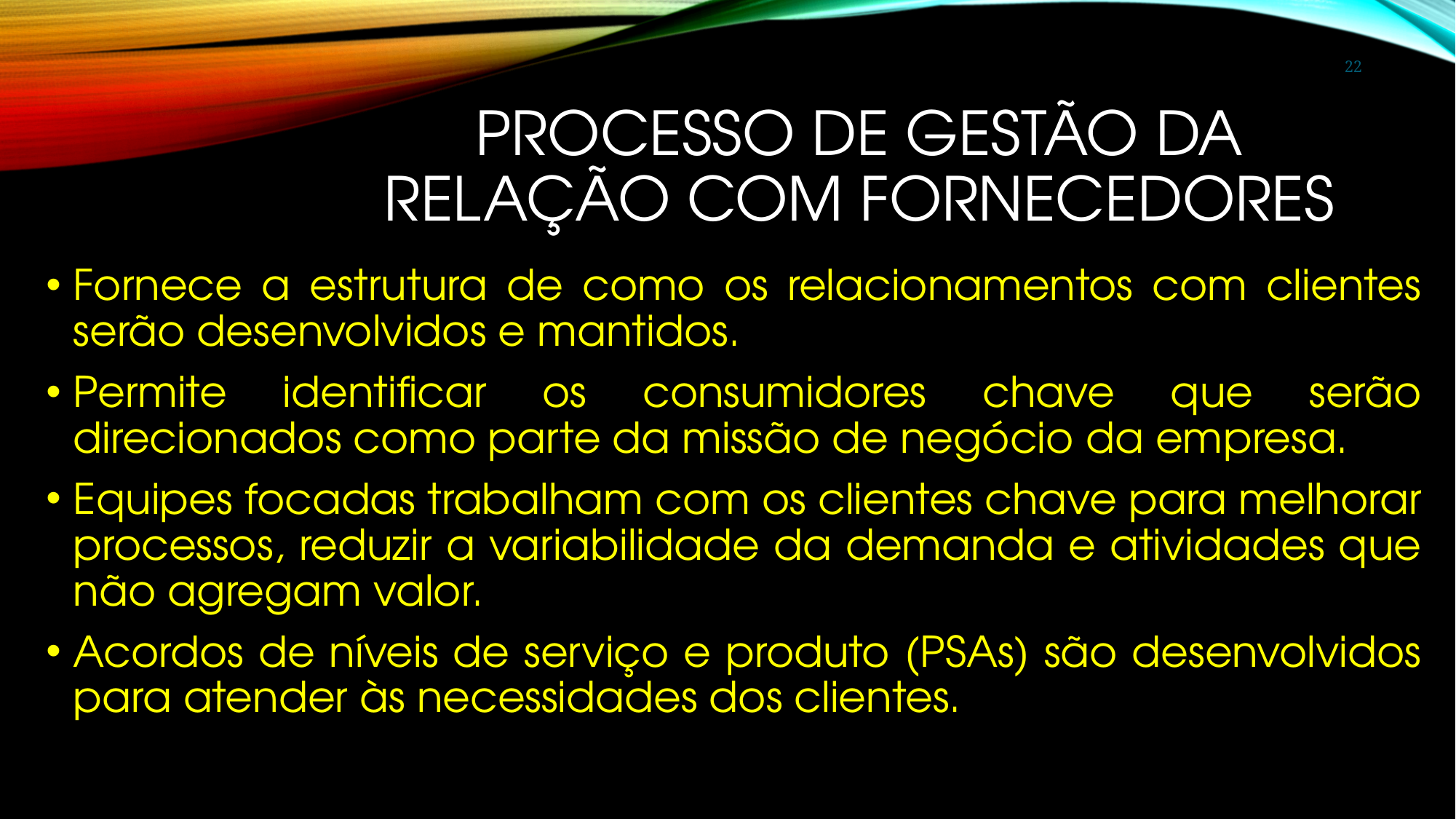

22
# Processo de Gestão da Relação com Fornecedores
Fornece a estrutura de como os relacionamentos com clientes serão desenvolvidos e mantidos.
Permite identificar os consumidores chave que serão direcionados como parte da missão de negócio da empresa.
Equipes focadas trabalham com os clientes chave para melhorar processos, reduzir a variabilidade da demanda e atividades que não agregam valor.
Acordos de níveis de serviço e produto (PSAs) são desenvolvidos para atender às necessidades dos clientes.